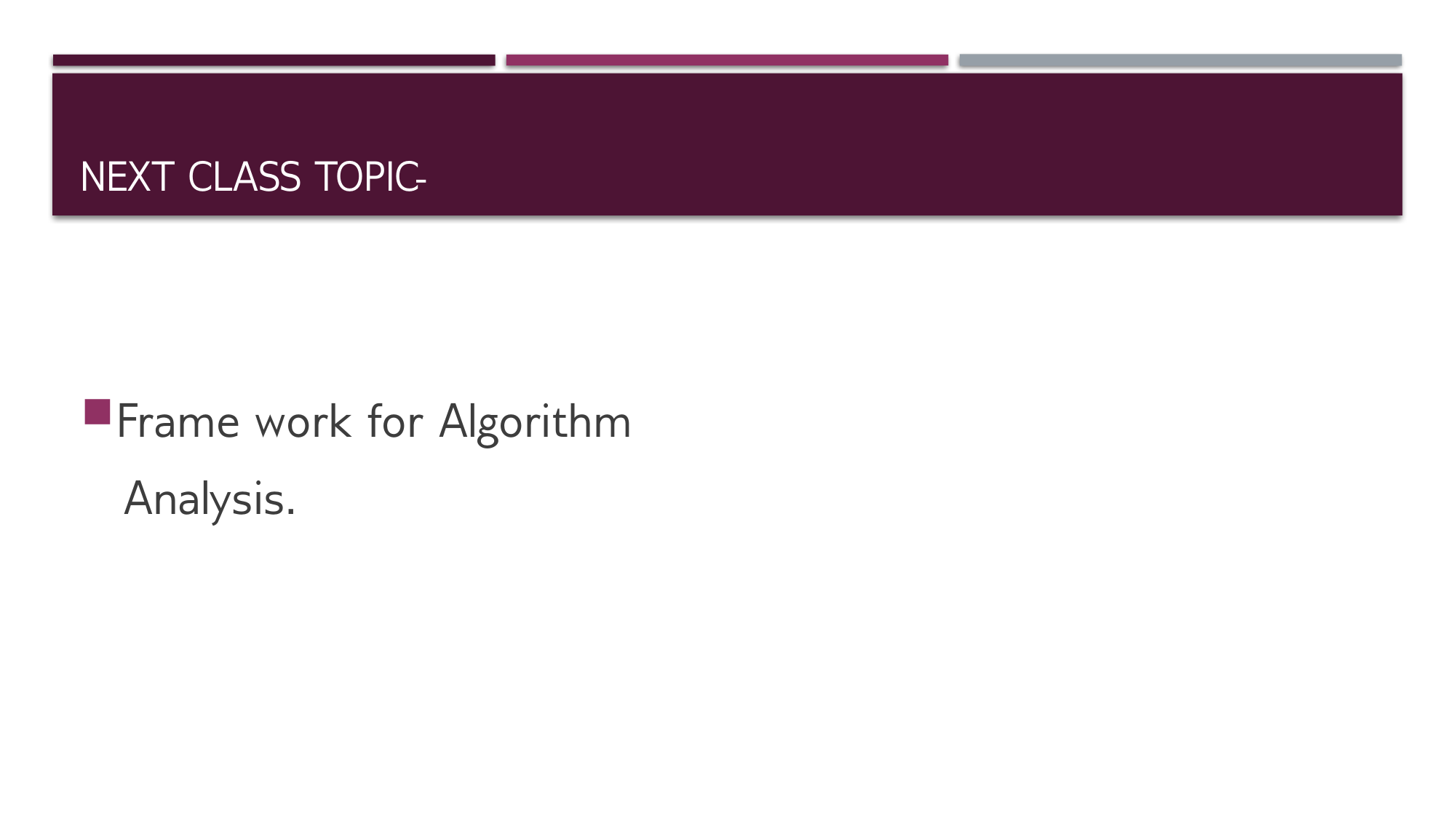

# Next class topic-
Frame work for Algorithm
   Analysis.